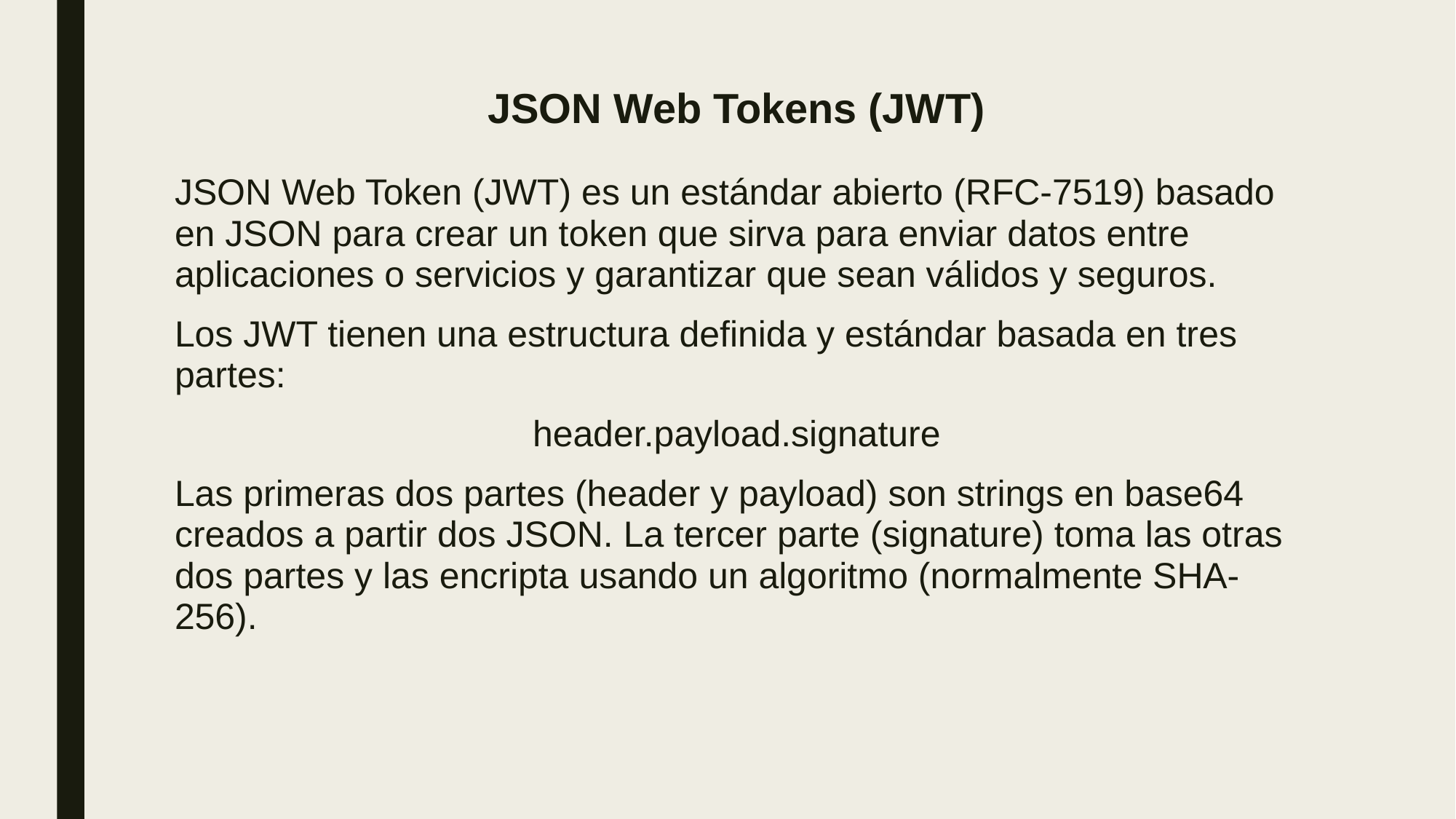

# JSON Web Tokens (JWT)
JSON Web Token (JWT) es un estándar abierto (RFC-7519) basado en JSON para crear un token que sirva para enviar datos entre aplicaciones o servicios y garantizar que sean válidos y seguros.
Los JWT tienen una estructura definida y estándar basada en tres partes:
header.payload.signature
Las primeras dos partes (header y payload) son strings en base64 creados a partir dos JSON. La tercer parte (signature) toma las otras dos partes y las encripta usando un algoritmo (normalmente SHA-256).